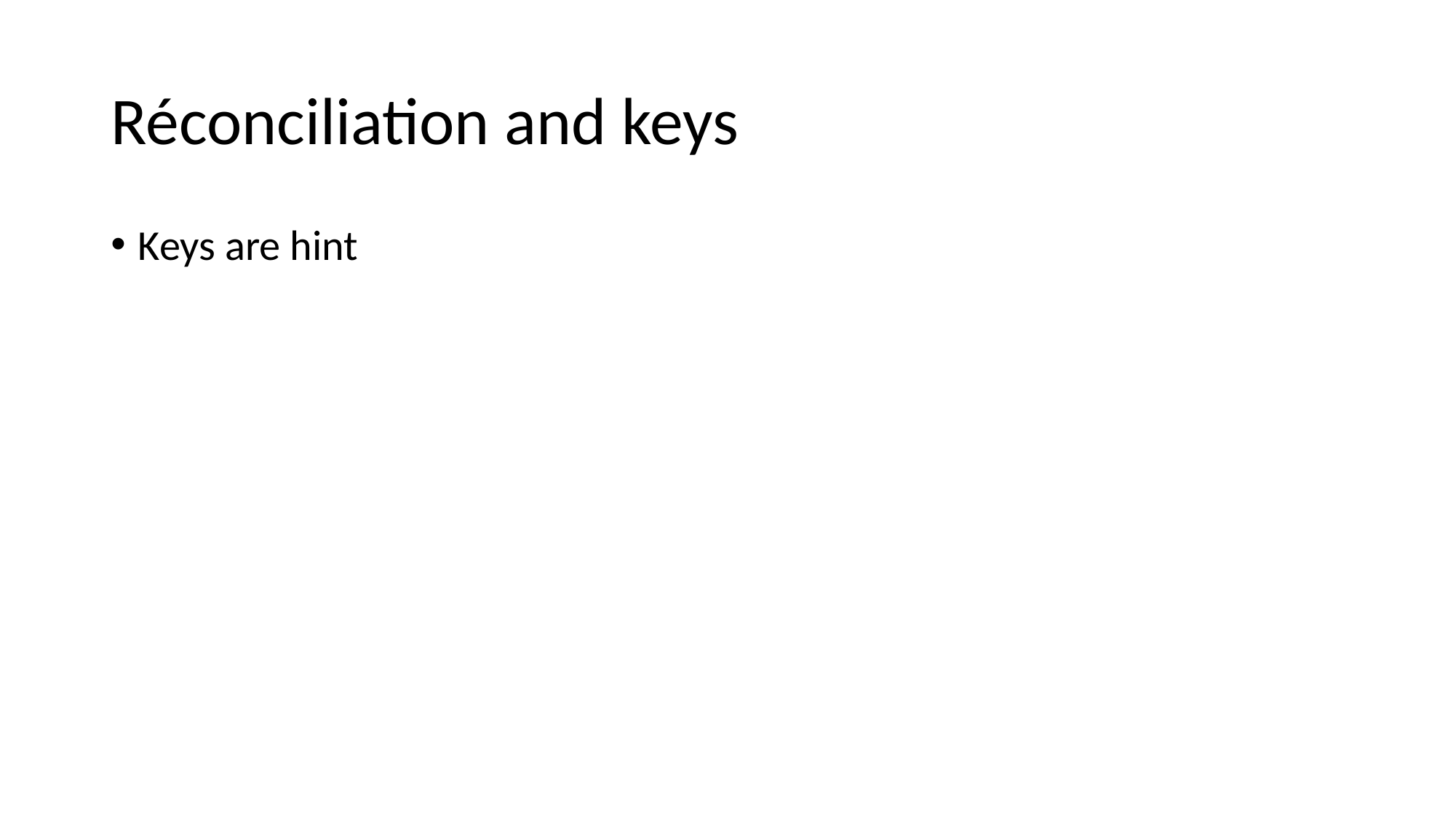

# Réconciliation and keys
Keys are hint